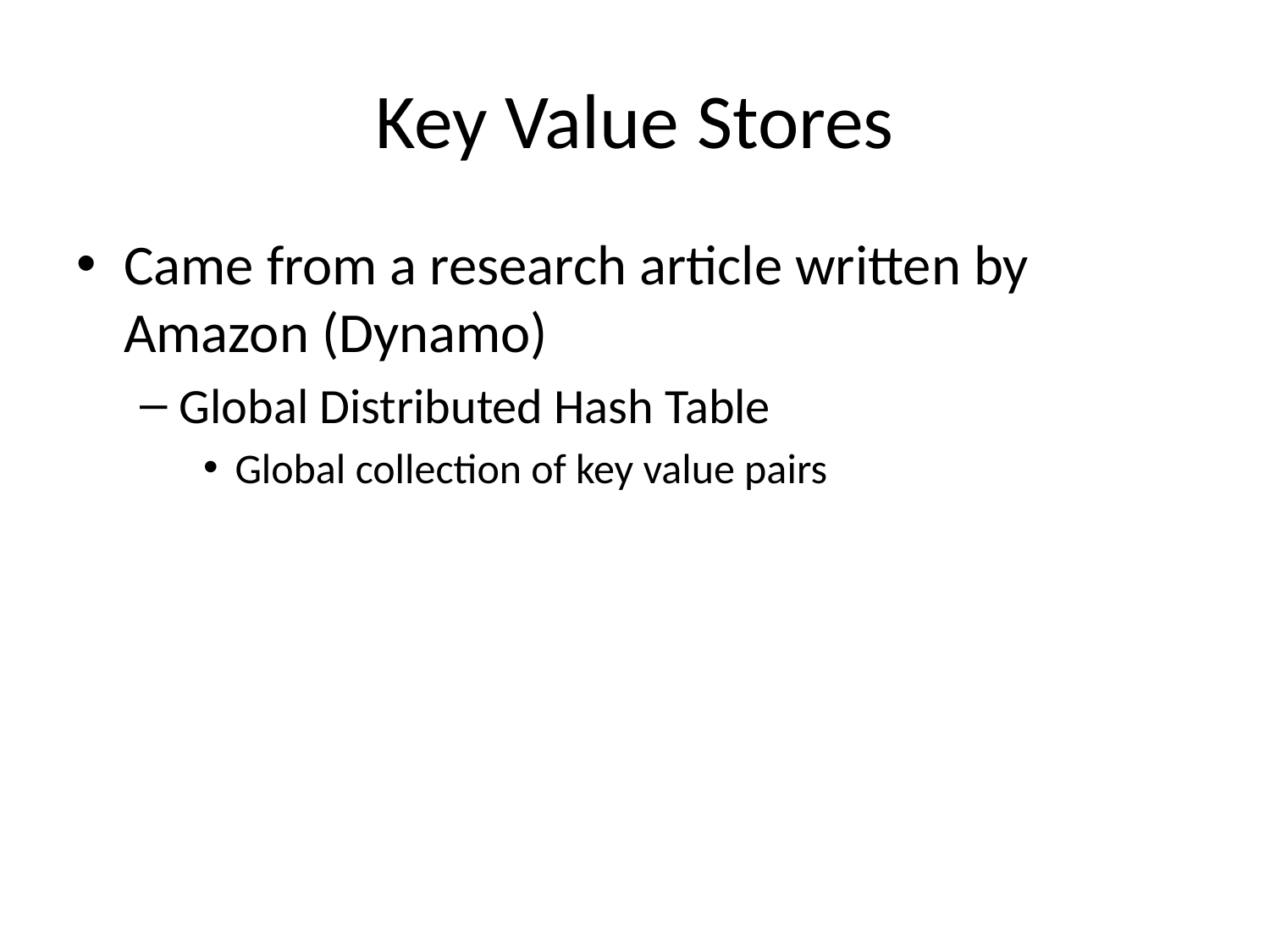

# Key Value Stores
Came from a research article written by Amazon (Dynamo)
Global Distributed Hash Table
Global collection of key value pairs